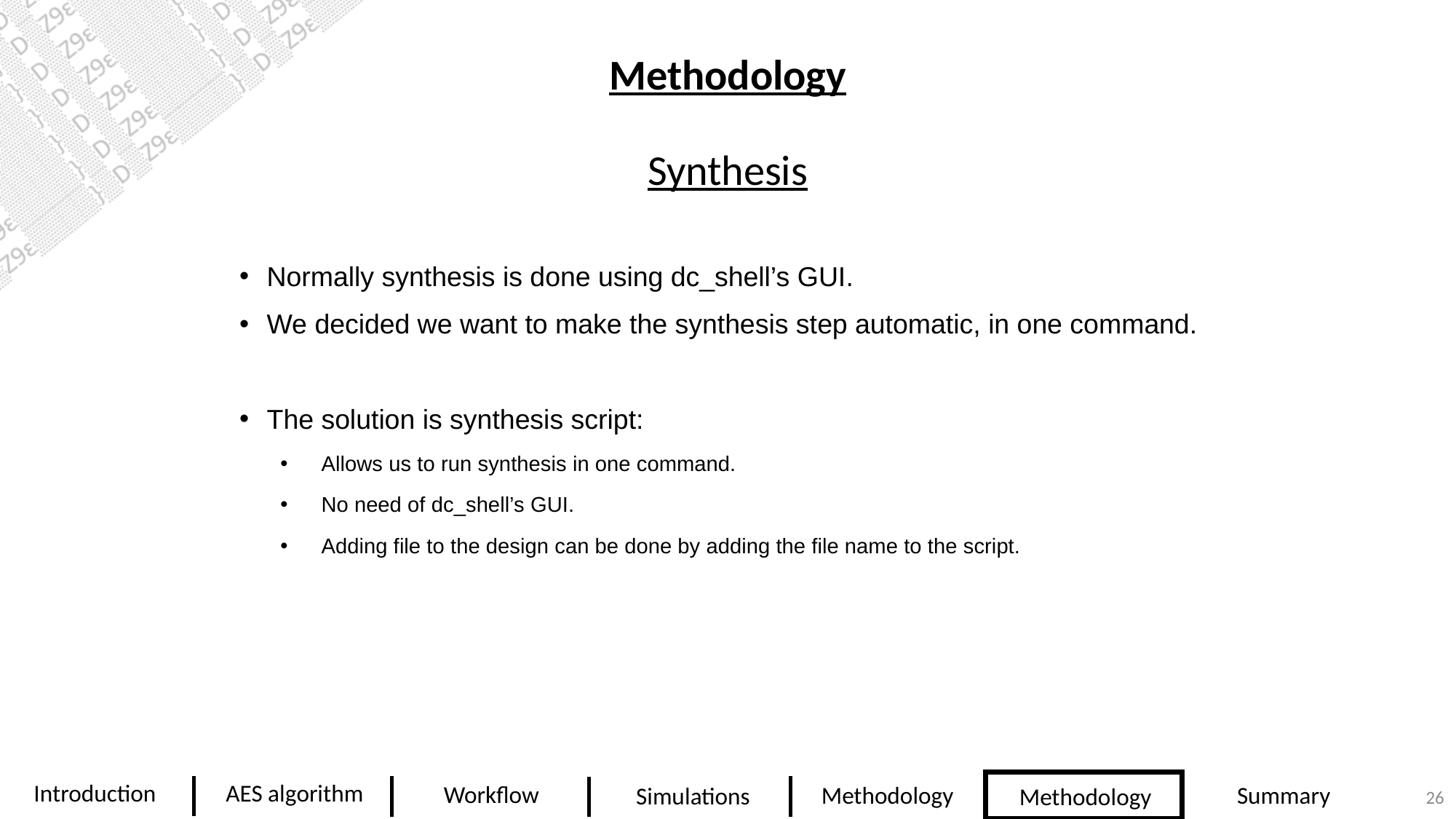

Methodology
Synthesis
Normally synthesis is done using dc_shell’s GUI.
We decided we want to make the synthesis step automatic, in one command.

The solution is synthesis script:
Allows us to run synthesis in one command.
No need of dc_shell’s GUI.
Adding file to the design can be done by adding the file name to the script.

AES algorithm
Introduction
Workflow
Methodology
Summary
26
Simulations
Methodology